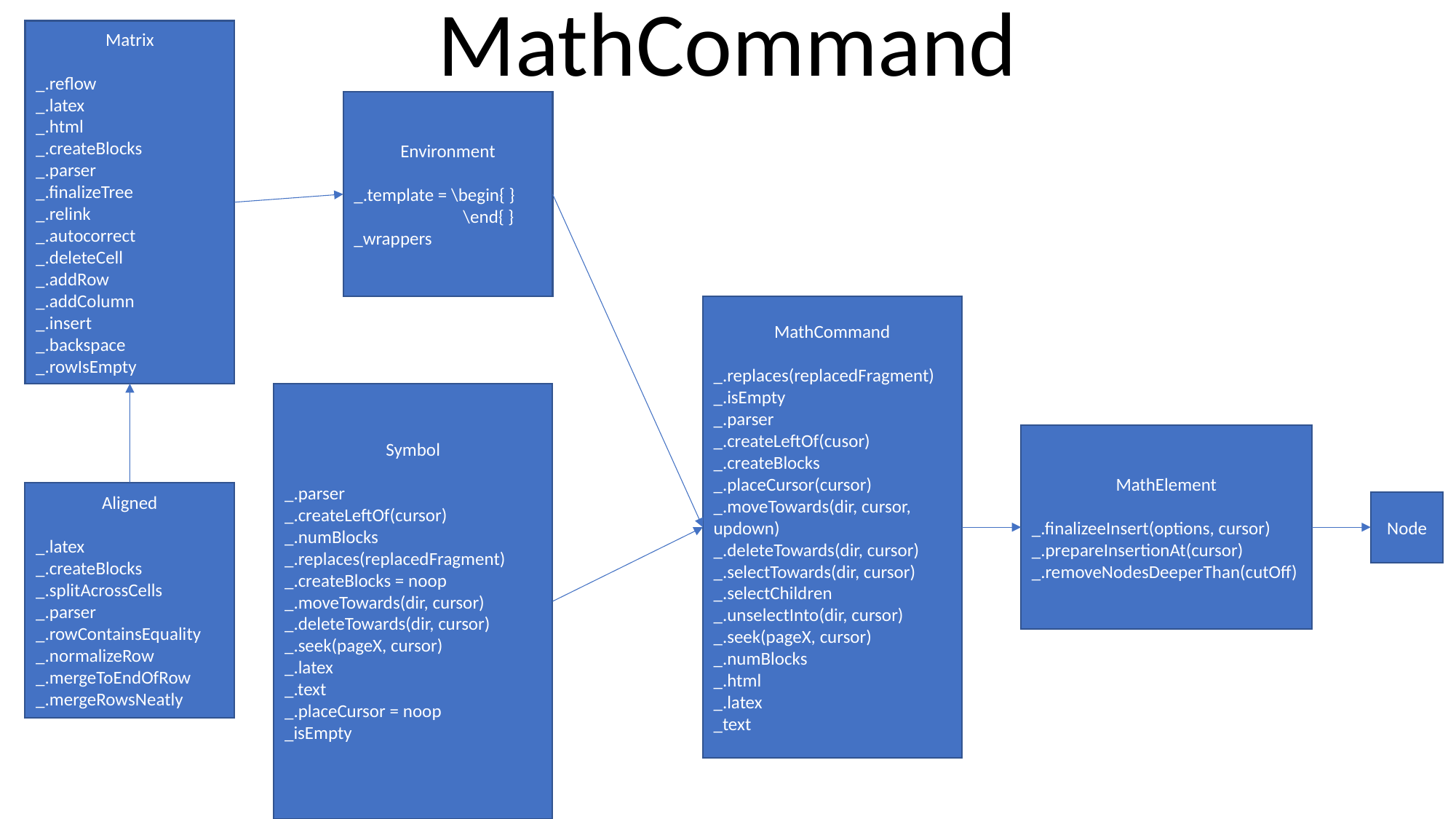

MathCommand
Matrix

_.reflow
_.latex
_.html
_.createBlocks
_.parser
_.finalizeTree
_.relink
_.autocorrect
_.deleteCell
_.addRow
_.addColumn
_.insert
_.backspace
_.rowIsEmpty
Environment

_.template = \begin{ }
	\end{ }
_wrappers
MathCommand

_.replaces(replacedFragment)
_.isEmpty
_.parser
_.createLeftOf(cusor)
_.createBlocks
_.placeCursor(cursor)
_.moveTowards(dir, cursor, updown)
_.deleteTowards(dir, cursor)
_.selectTowards(dir, cursor)
_.selectChildren
_.unselectInto(dir, cursor)
_.seek(pageX, cursor)
_.numBlocks
_.html
_.latex
_text
Symbol

_.parser
_.createLeftOf(cursor)
_.numBlocks
_.replaces(replacedFragment)
_.createBlocks = noop
_.moveTowards(dir, cursor)
_.deleteTowards(dir, cursor)
_.seek(pageX, cursor)
_.latex
_.text
_.placeCursor = noop
_isEmpty

MathElement

_.finalizeeInsert(options, cursor)
_.prepareInsertionAt(cursor)
_.removeNodesDeeperThan(cutOff)
Aligned

_.latex
_.createBlocks
_.splitAcrossCells
_.parser
_.rowContainsEquality
_.normalizeRow
_.mergeToEndOfRow
_.mergeRowsNeatly
Node